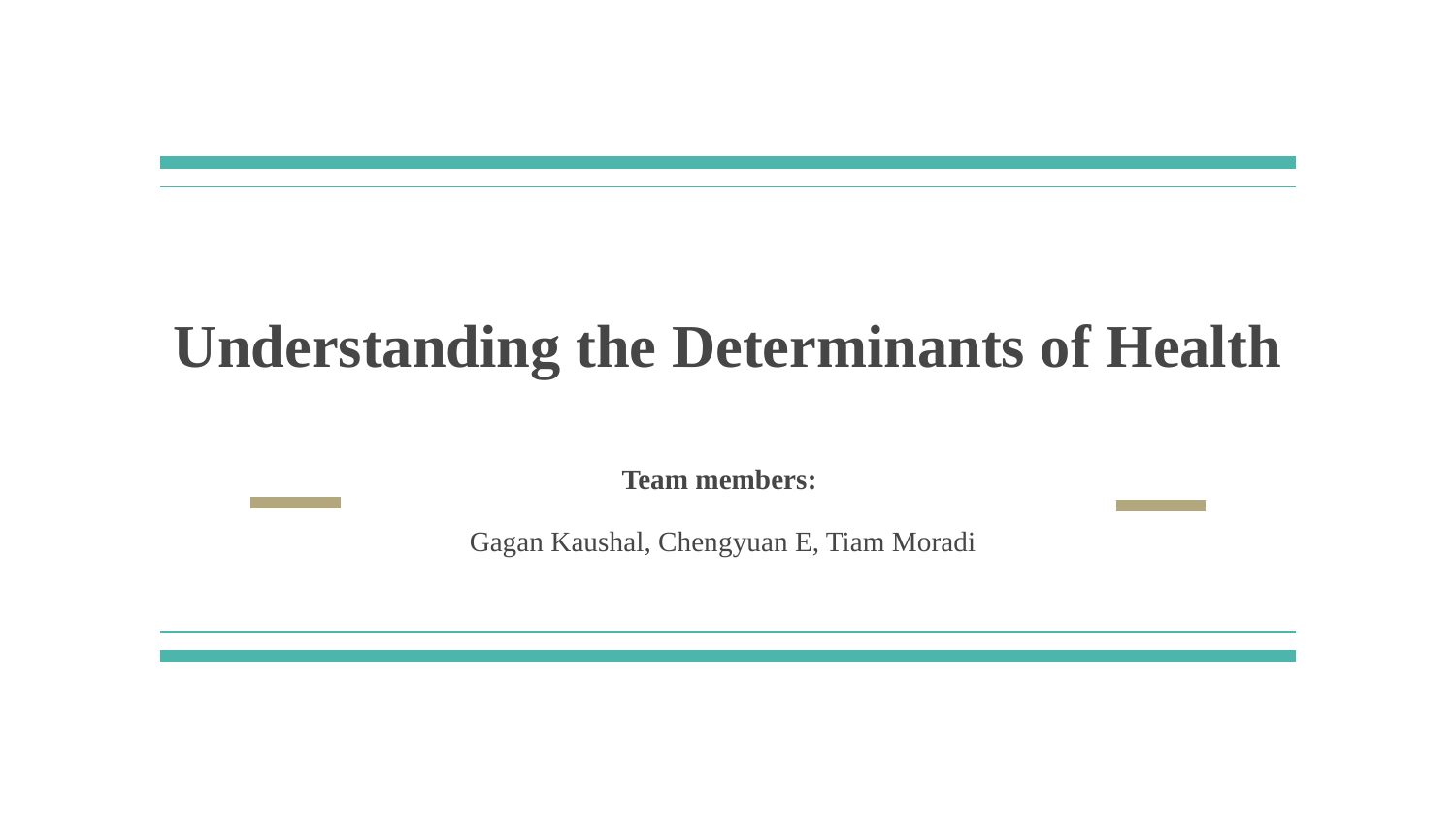

# Understanding the Determinants of Health
Team members:

Gagan Kaushal, Chengyuan E, Tiam Moradi